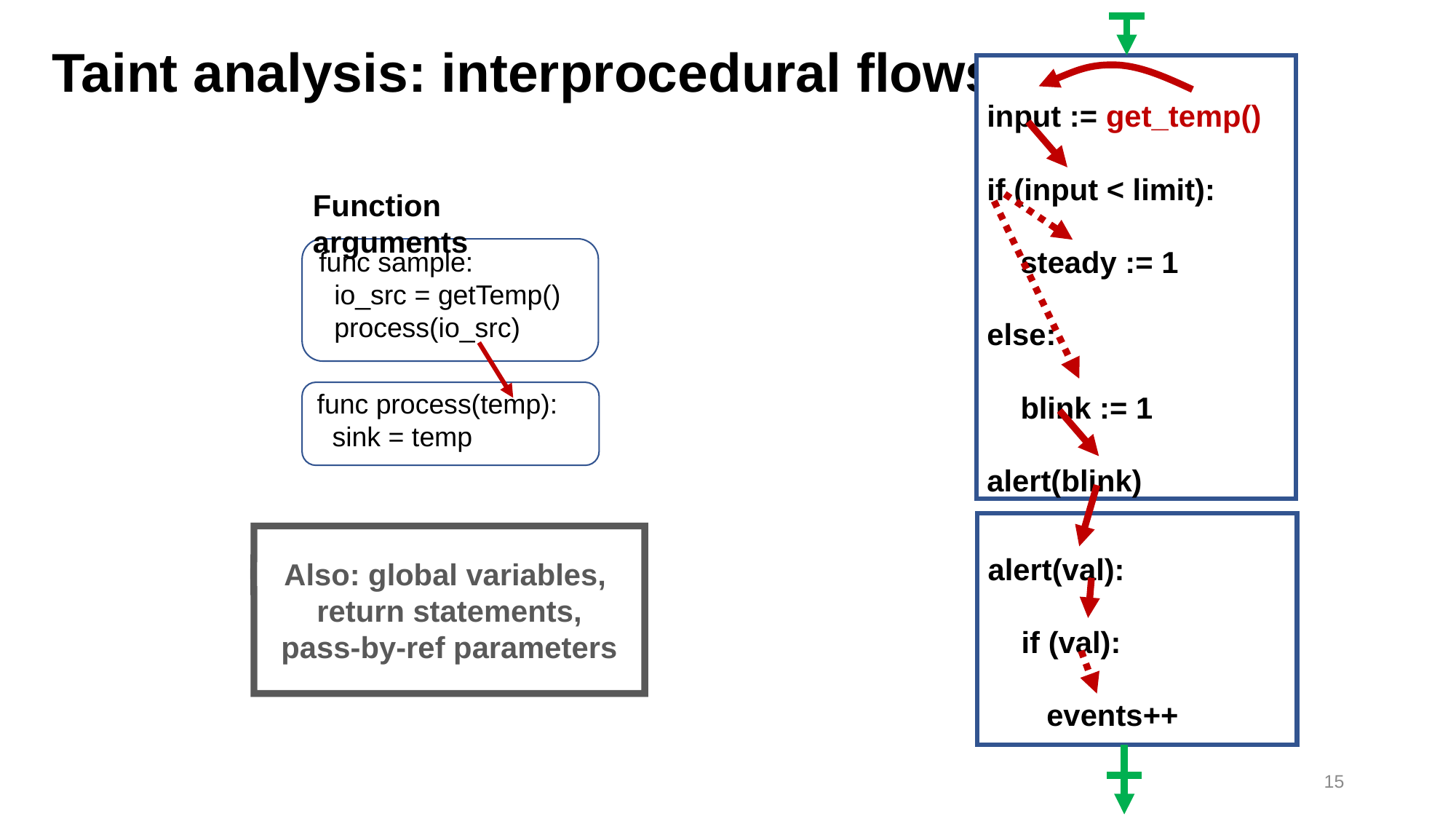

# Taint analysis: interprocedural flows
input := get_temp()
if (input < limit):
    steady := 1
else:
    blink := 1
alert(blink)
Function arguments
func sample:
  io_src = getTemp()
  process(io_src)

func process(temp):
  sink = temp
alert(val):
    if (val):
       events++
Also: global variables,
return statements,
pass-by-ref parameters
15